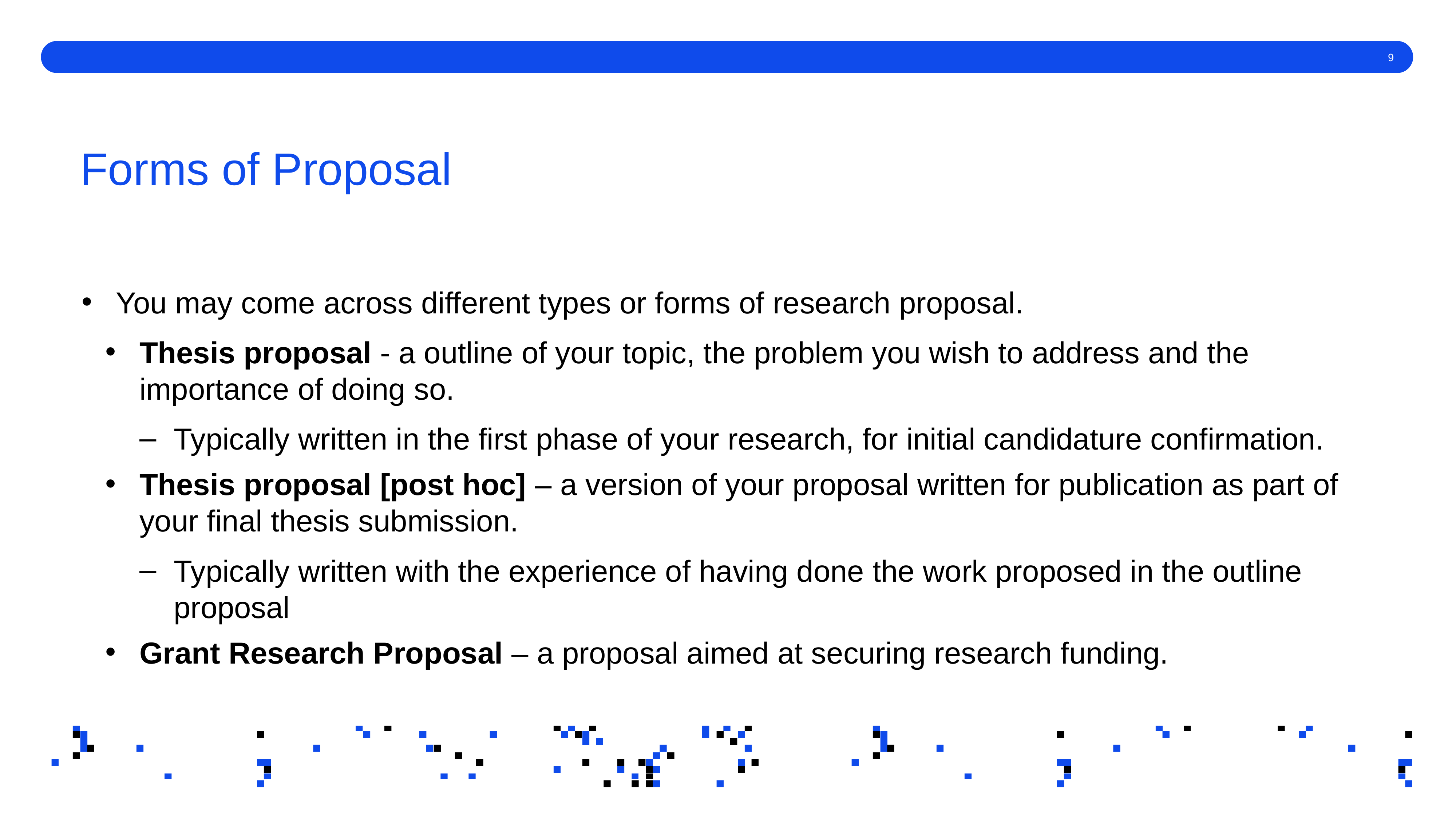

# Forms of Proposal
You may come across different types or forms of research proposal.
Thesis proposal - a outline of your topic, the problem you wish to address and the importance of doing so.
Typically written in the first phase of your research, for initial candidature confirmation.
Thesis proposal [post hoc] – a version of your proposal written for publication as part of your final thesis submission.
Typically written with the experience of having done the work proposed in the outline proposal
Grant Research Proposal – a proposal aimed at securing research funding.